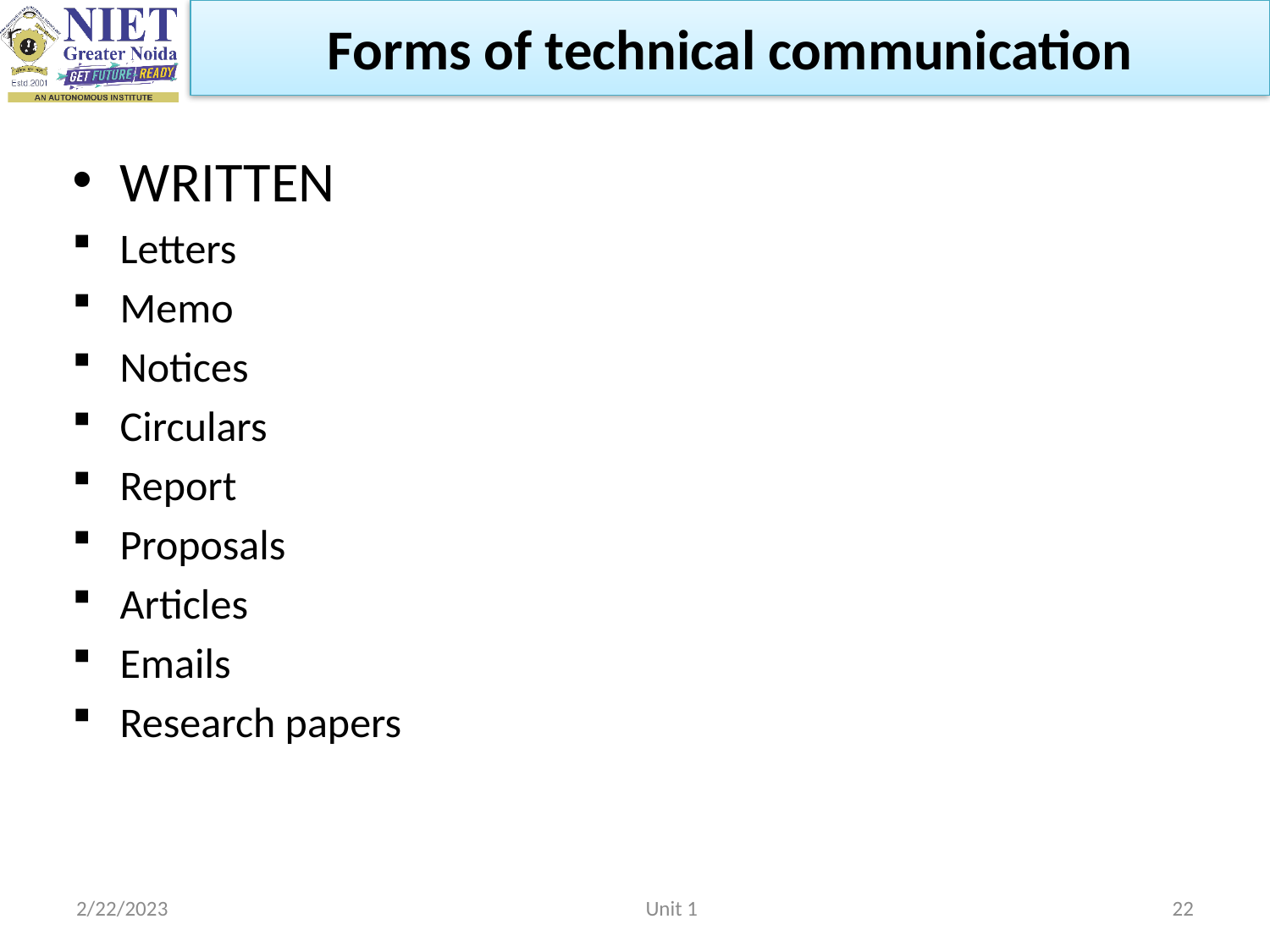

Forms of technical communication
WRITTEN
Letters
Memo
Notices
Circulars
Report
Proposals
Articles
Emails
Research papers

2/22/2023
Unit 1
22